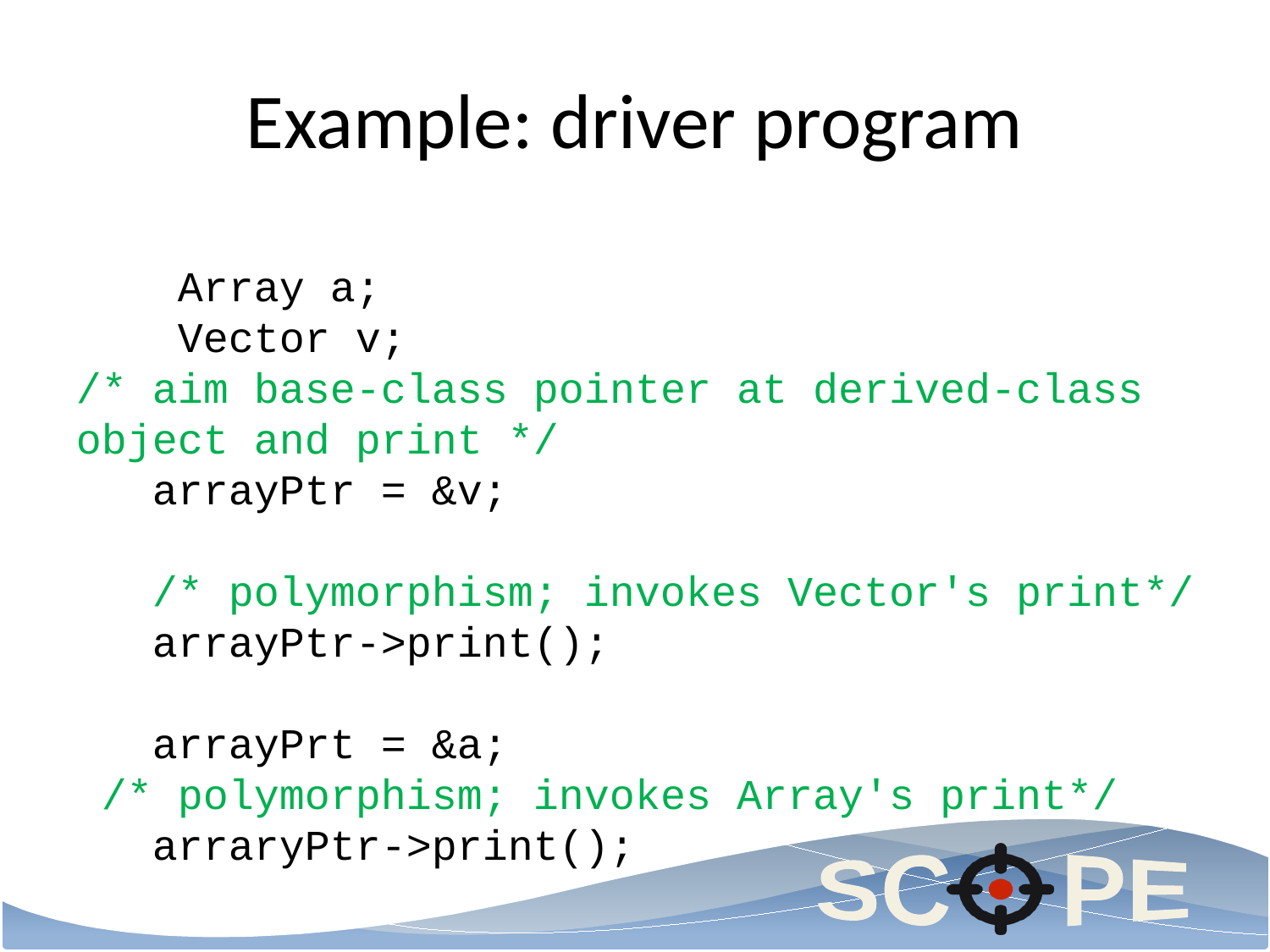

# Example: driver program
    Array a;
    Vector v;
/* aim base-class pointer at derived-class object and print */
   arrayPtr = &v;

   /* polymorphism; invokes Vector's print*/
   arrayPtr->print();

   arrayPrt = &a;
 /* polymorphism; invokes Array's print*/
   arraryPtr->print();